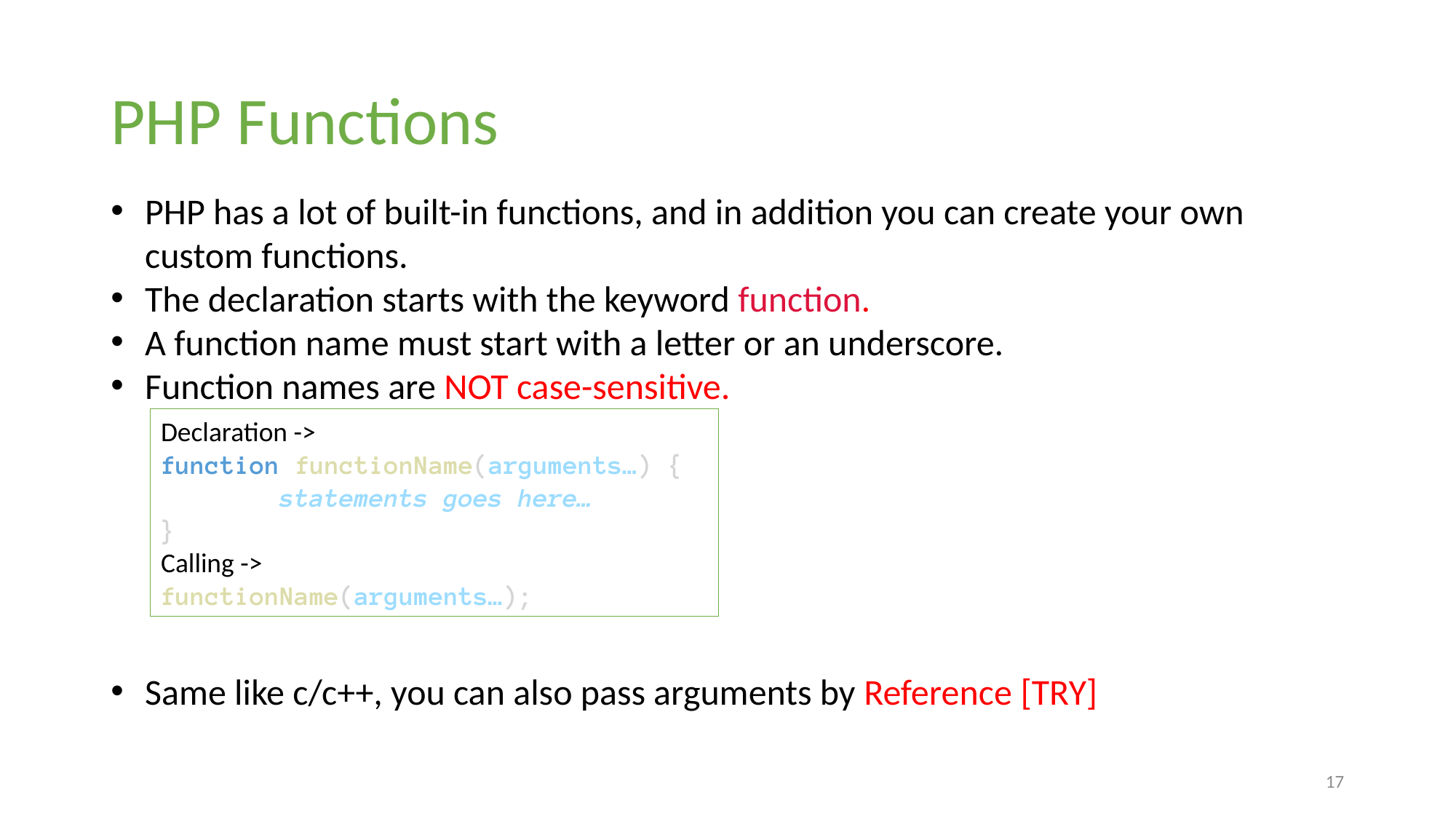

# PHP Functions
PHP has a lot of built-in functions, and in addition you can create your own custom functions.
The declaration starts with the keyword function.
A function name must start with a letter or an underscore.
Function names are NOT case-sensitive.

Same like c/c++, you can also pass arguments by Reference [TRY]
Declaration ->
function functionName(arguments…) {
        statements goes here…
}
Calling ->
functionName(arguments…);
17